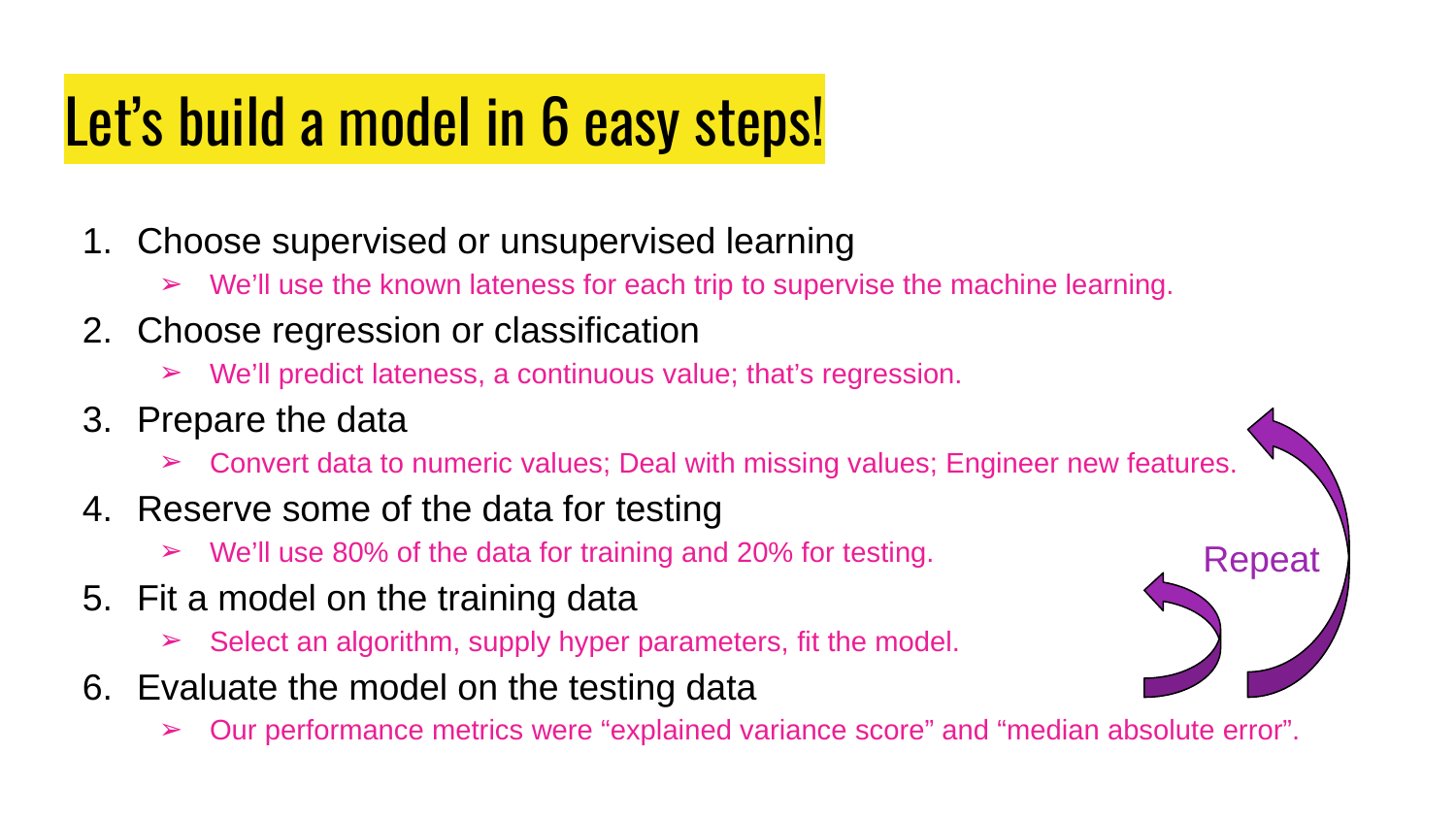

# Let’s build a model in 6 easy steps!
Choose supervised or unsupervised learning
We’ll use the known lateness for each trip to supervise the machine learning.
Choose regression or classification
We’ll predict lateness, a continuous value; that’s regression.
Prepare the data
Convert data to numeric values; Deal with missing values; Engineer new features.
Reserve some of the data for testing
We’ll use 80% of the data for training and 20% for testing.
Fit a model on the training data
Select an algorithm, supply hyper parameters, fit the model.
Evaluate the model on the testing data
Our performance metrics were “explained variance score” and “median absolute error”.

Repeat